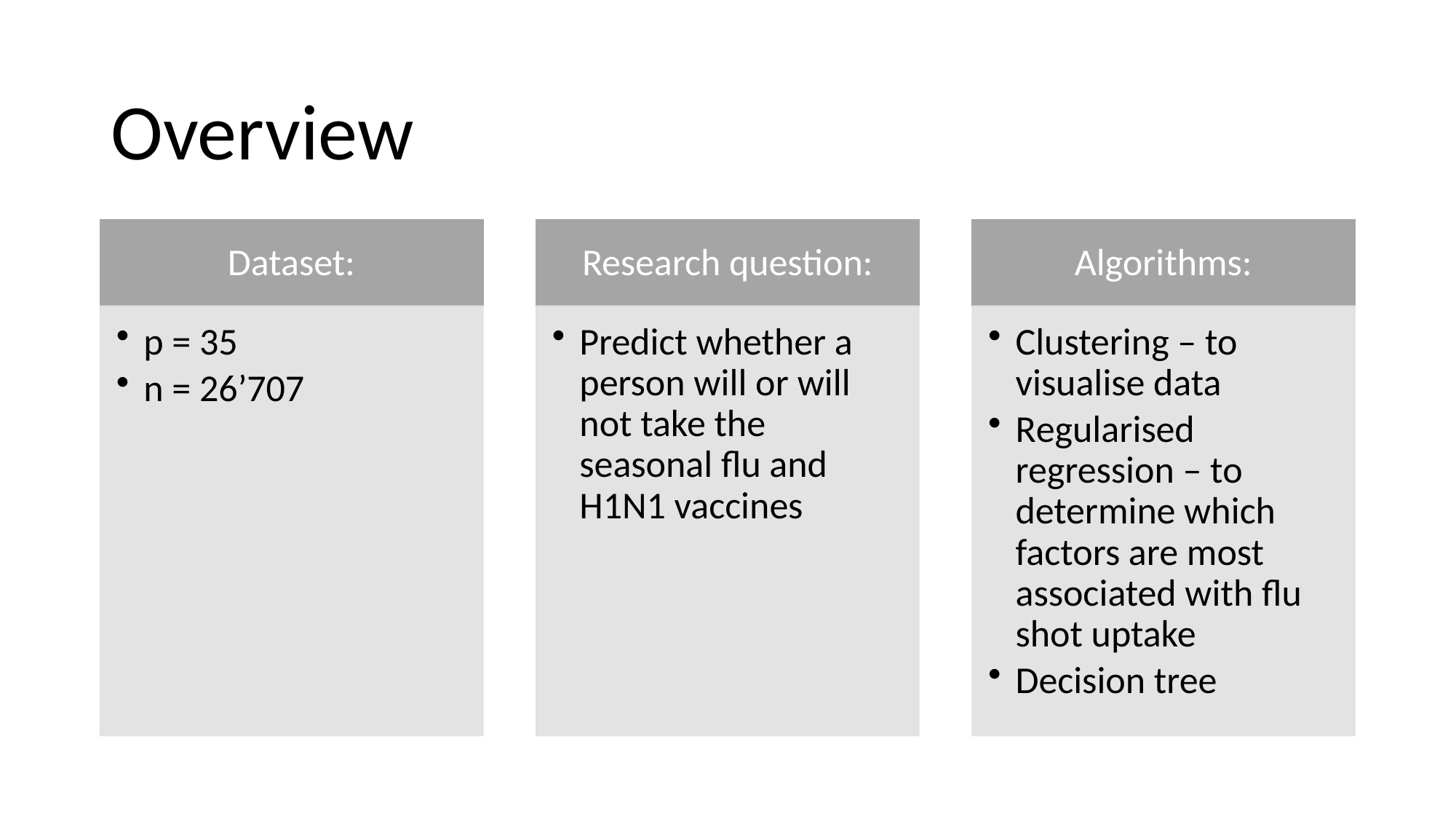

# Overview
Dataset:
p = 35
n = 26’707
Research question:
Predict whether a person will or will not take the seasonal flu and H1N1 vaccines
Algorithms:
Clustering – to visualise data
Regularised regression – to determine which factors are most associated with flu shot uptake
Decision tree